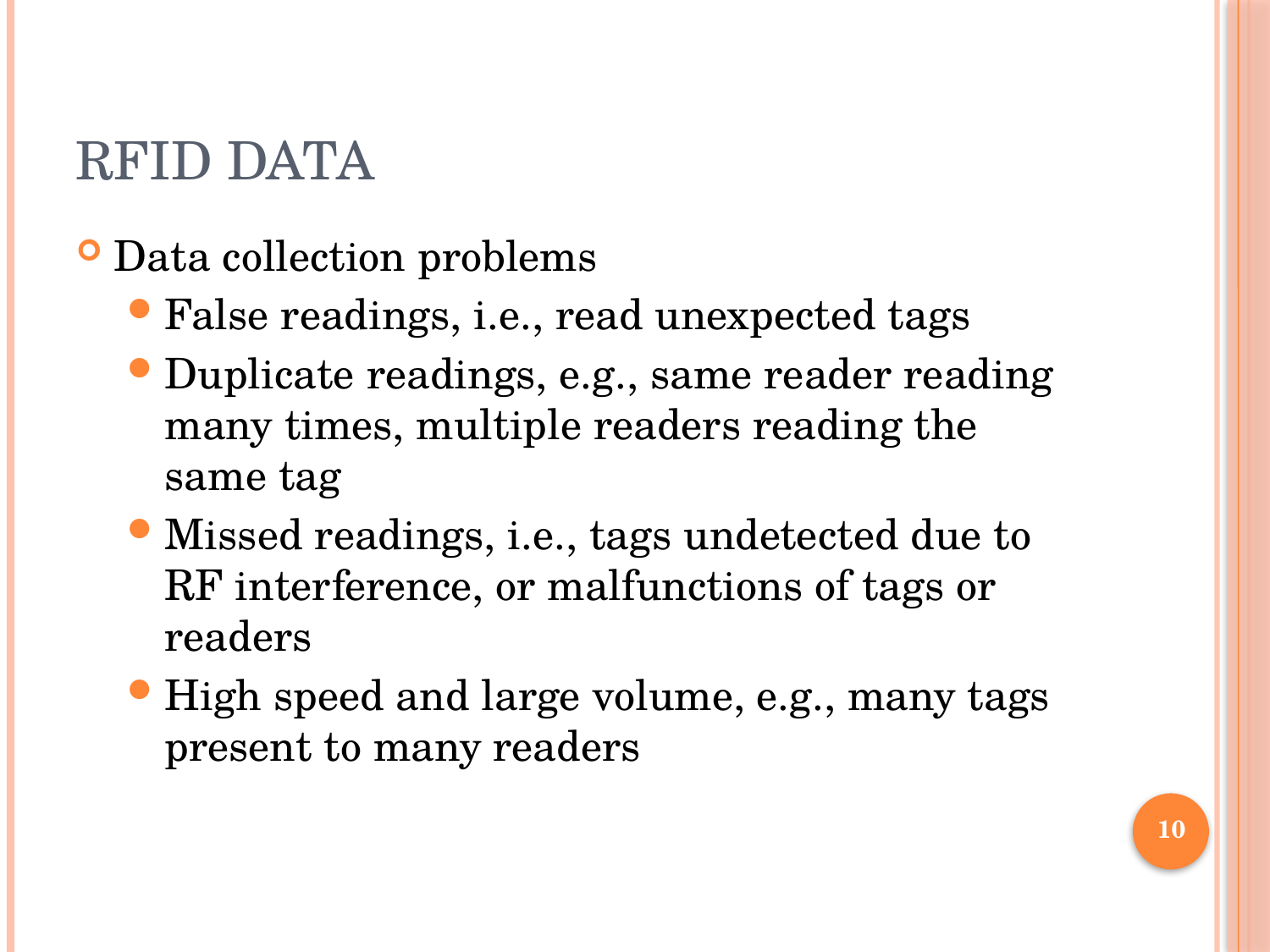

# RFID Data
Data collection problems
False readings, i.e., read unexpected tags
Duplicate readings, e.g., same reader reading many times, multiple readers reading the same tag
Missed readings, i.e., tags undetected due to RF interference, or malfunctions of tags or readers
High speed and large volume, e.g., many tags present to many readers
10